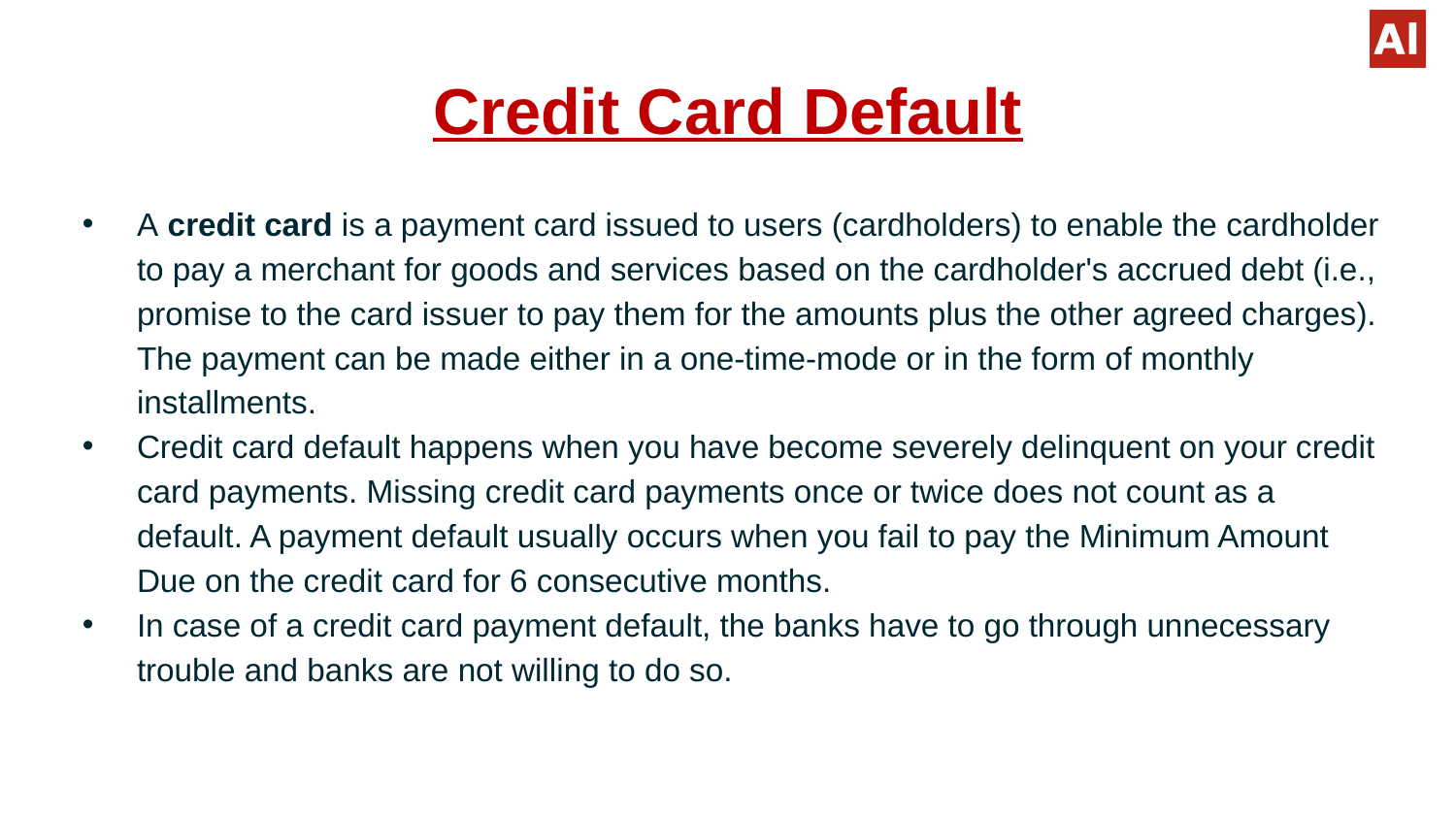

# Credit Card Default
A credit card is a payment card issued to users (cardholders) to enable the cardholder to pay a merchant for goods and services based on the cardholder's accrued debt (i.e., promise to the card issuer to pay them for the amounts plus the other agreed charges). The payment can be made either in a one-time-mode or in the form of monthly installments.
Credit card default happens when you have become severely delinquent on your credit card payments. Missing credit card payments once or twice does not count as a default. A payment default usually occurs when you fail to pay the Minimum Amount Due on the credit card for 6 consecutive months.
In case of a credit card payment default, the banks have to go through unnecessary trouble and banks are not willing to do so.